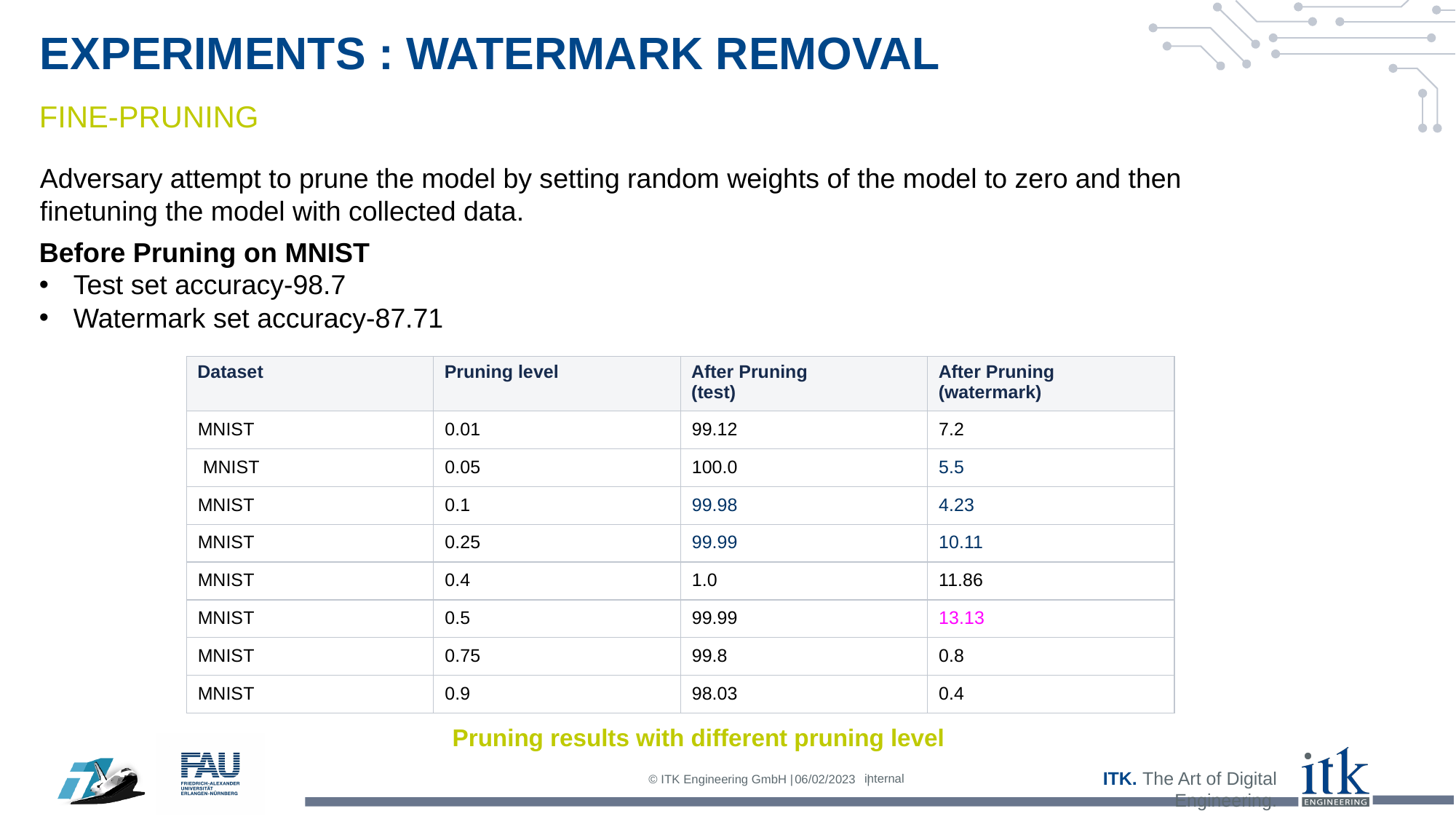

# Experiments : WATERMARK REMOVAL
FINE-pruning
Adversary attempt to prune the model by setting random weights of the model to zero and then finetuning the model with collected data.

Before Pruning on MNIST
Test set accuracy-98.7
Watermark set accuracy-87.71
| Dataset | Pruning level | After Pruning (test) | After Pruning (watermark) |
| --- | --- | --- | --- |
| MNIST | 0.01 | 99.12 | 7.2 |
| MNIST | 0.05 | 100.0 | 5.5 |
| MNIST | 0.1 | 99.98 | 4.23 |
| MNIST | 0.25 | 99.99 | 10.11 |
| MNIST | 0.4 | 1.0 | 11.86 |
| MNIST | 0.5 | 99.99 | 13.13 |
| MNIST | 0.75 | 99.8 | 0.8 |
| MNIST | 0.9 | 98.03 | 0.4 |
Pruning results with different pruning level
internal
06/02/2023